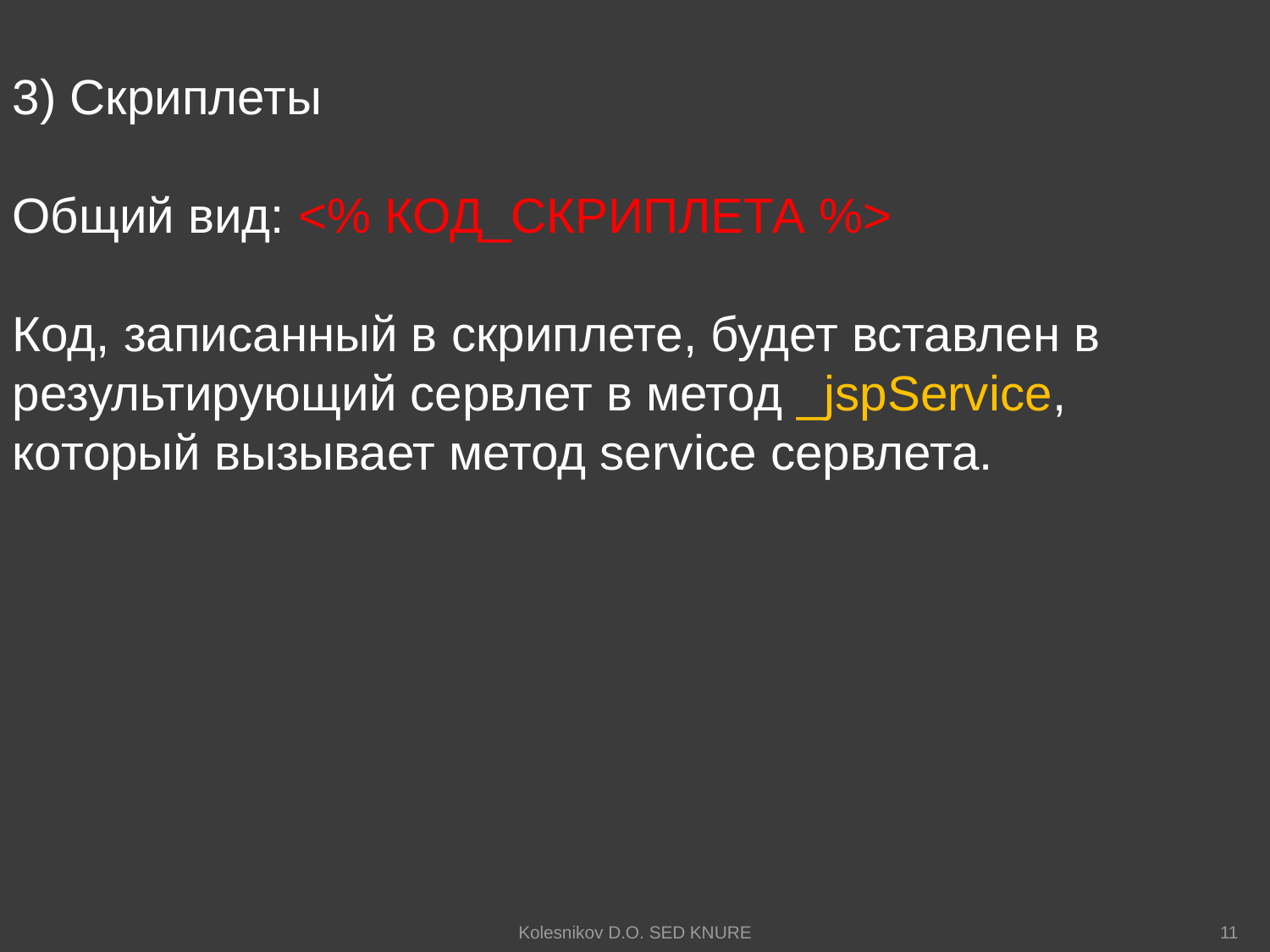

3) Скриплеты

Общий вид: <% КОД_СКРИПЛЕТА %>

Код, записанный в скриплете, будет вставлен в результирующий сервлет в метод _jspService, который вызывает метод service сервлета.
Kolesnikov D.O. SED KNURE
11